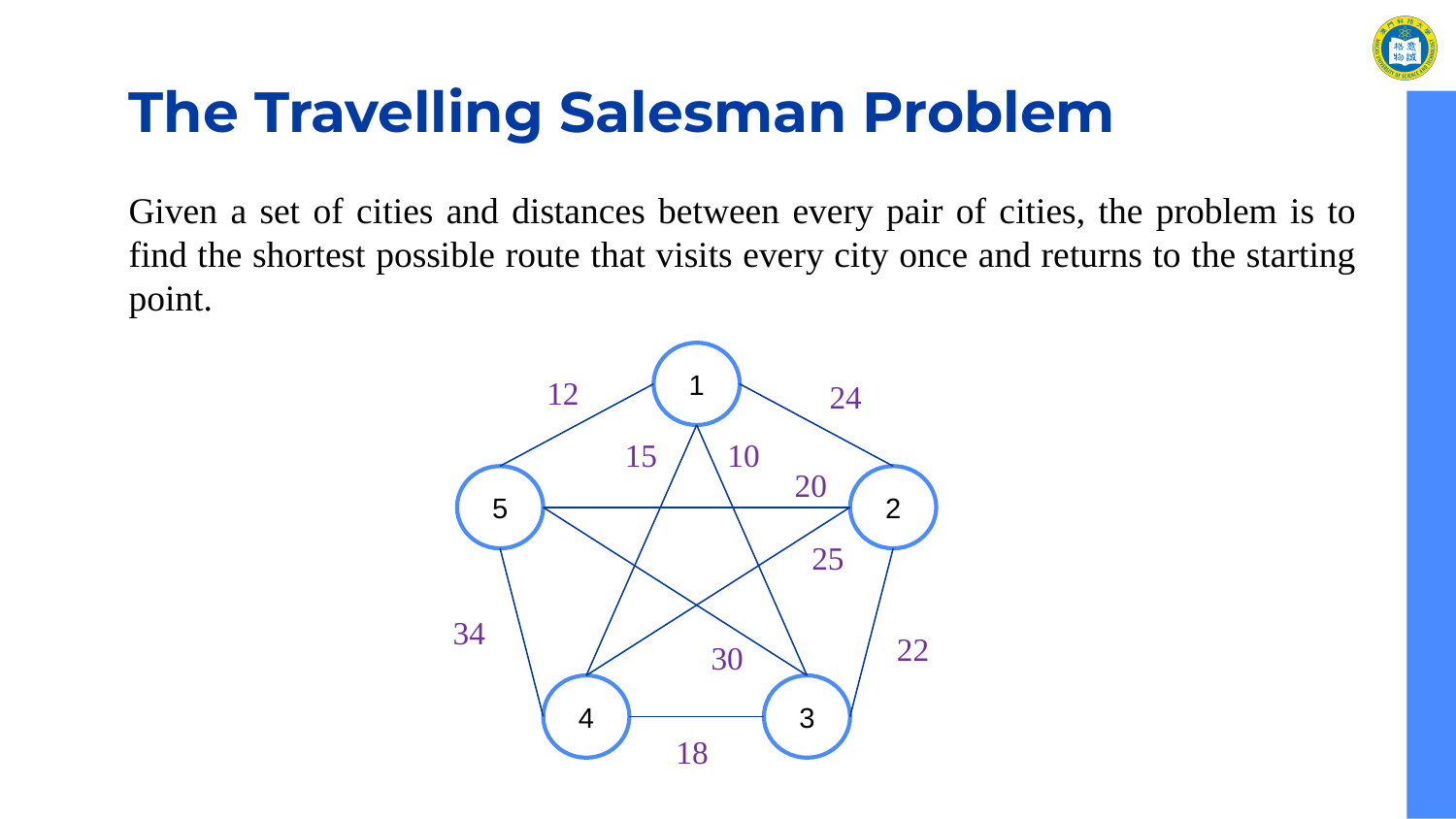

# The Travelling Salesman Problem
Given a set of cities and distances between every pair of cities, the problem is to find the shortest possible route that visits every city once and returns to the starting point.
1
12
24
15
10
20
5
2
25
34
22
30
4
3
18